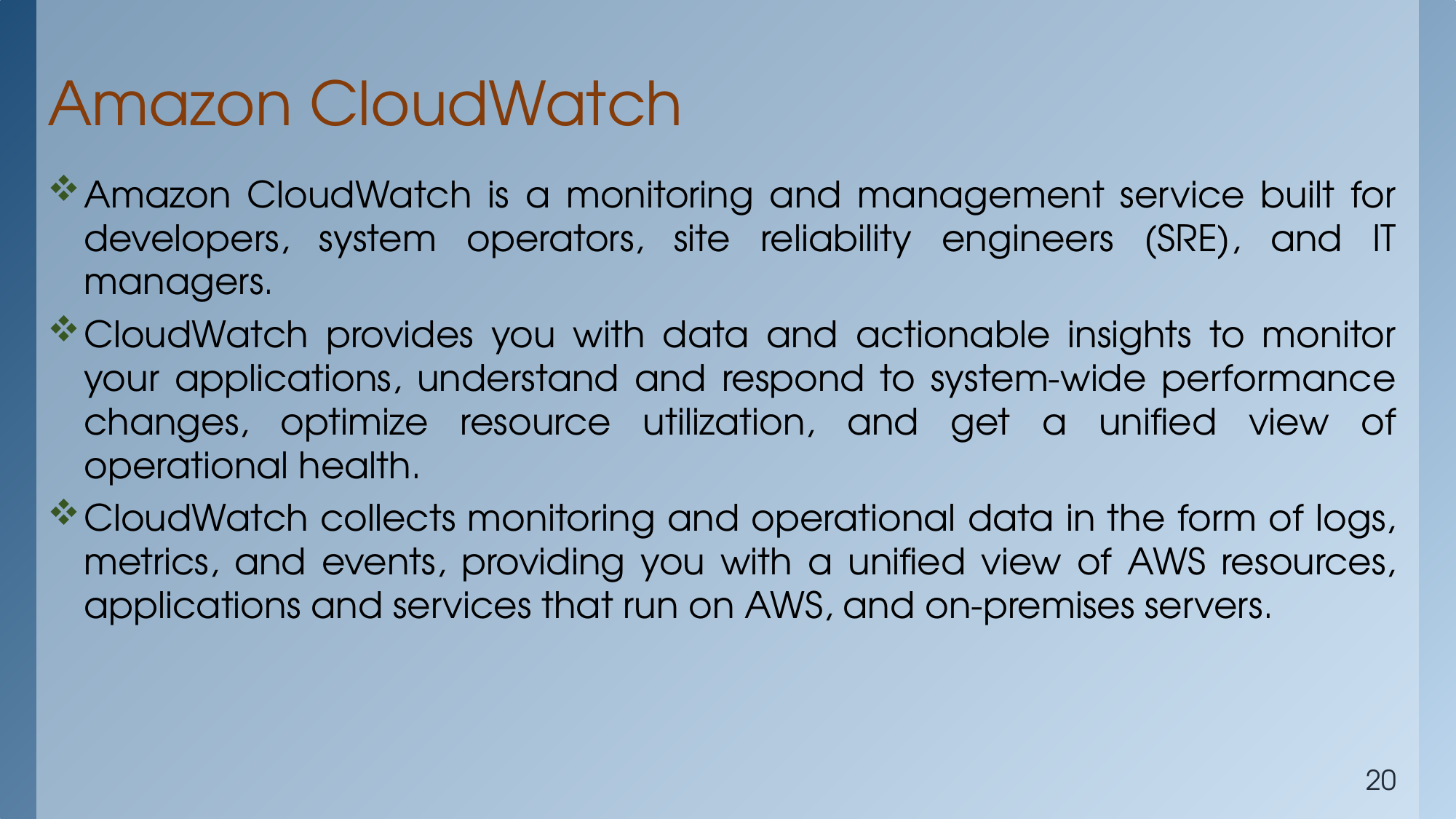

# Amazon CloudWatch
Amazon CloudWatch is a monitoring and management service built for developers, system operators, site reliability engineers (SRE), and IT managers.
CloudWatch provides you with data and actionable insights to monitor your applications, understand and respond to system-wide performance changes, optimize resource utilization, and get a unified view of operational health.
CloudWatch collects monitoring and operational data in the form of logs, metrics, and events, providing you with a unified view of AWS resources, applications and services that run on AWS, and on-premises servers.
20